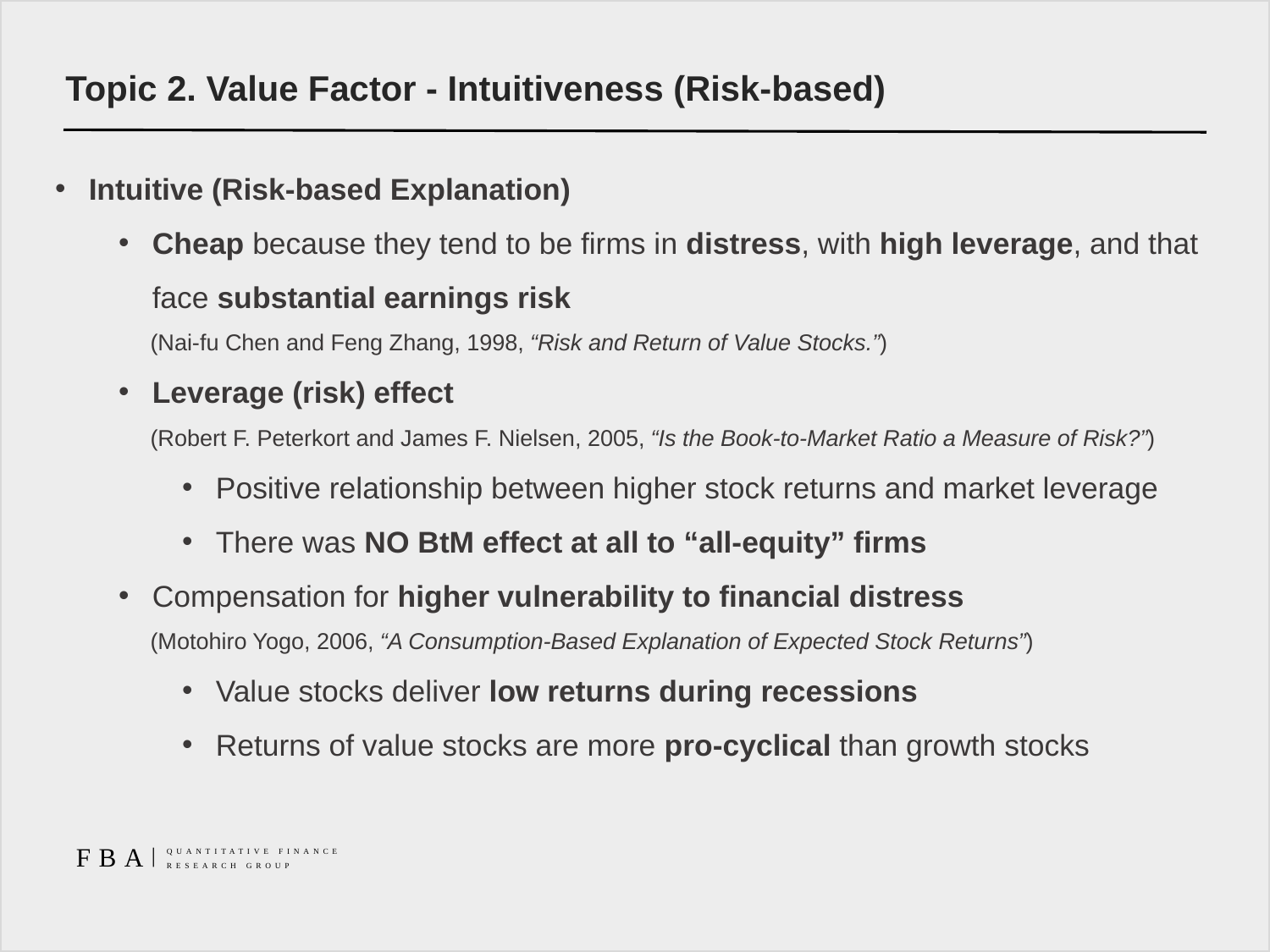

Topic 2. Value Factor - Intuitiveness (Risk-based)
Intuitive (Risk-based Explanation)
Cheap because they tend to be firms in distress, with high leverage, and that face substantial earnings risk
     (Nai-fu Chen and Feng Zhang, 1998, “Risk and Return of Value Stocks.”)
Leverage (risk) effect
     (Robert F. Peterkort and James F. Nielsen, 2005, “Is the Book-to-Market Ratio a Measure of Risk?”)
Positive relationship between higher stock returns and market leverage
There was NO BtM effect at all to “all-equity” firms
Compensation for higher vulnerability to financial distress
     (Motohiro Yogo, 2006, “A Consumption-Based Explanation of Expected Stock Returns”)
Value stocks deliver low returns during recessions
Returns of value stocks are more pro-cyclical than growth stocks

FBA
|
QUANTITATIVE FINANCE
RESEARCH GROUP